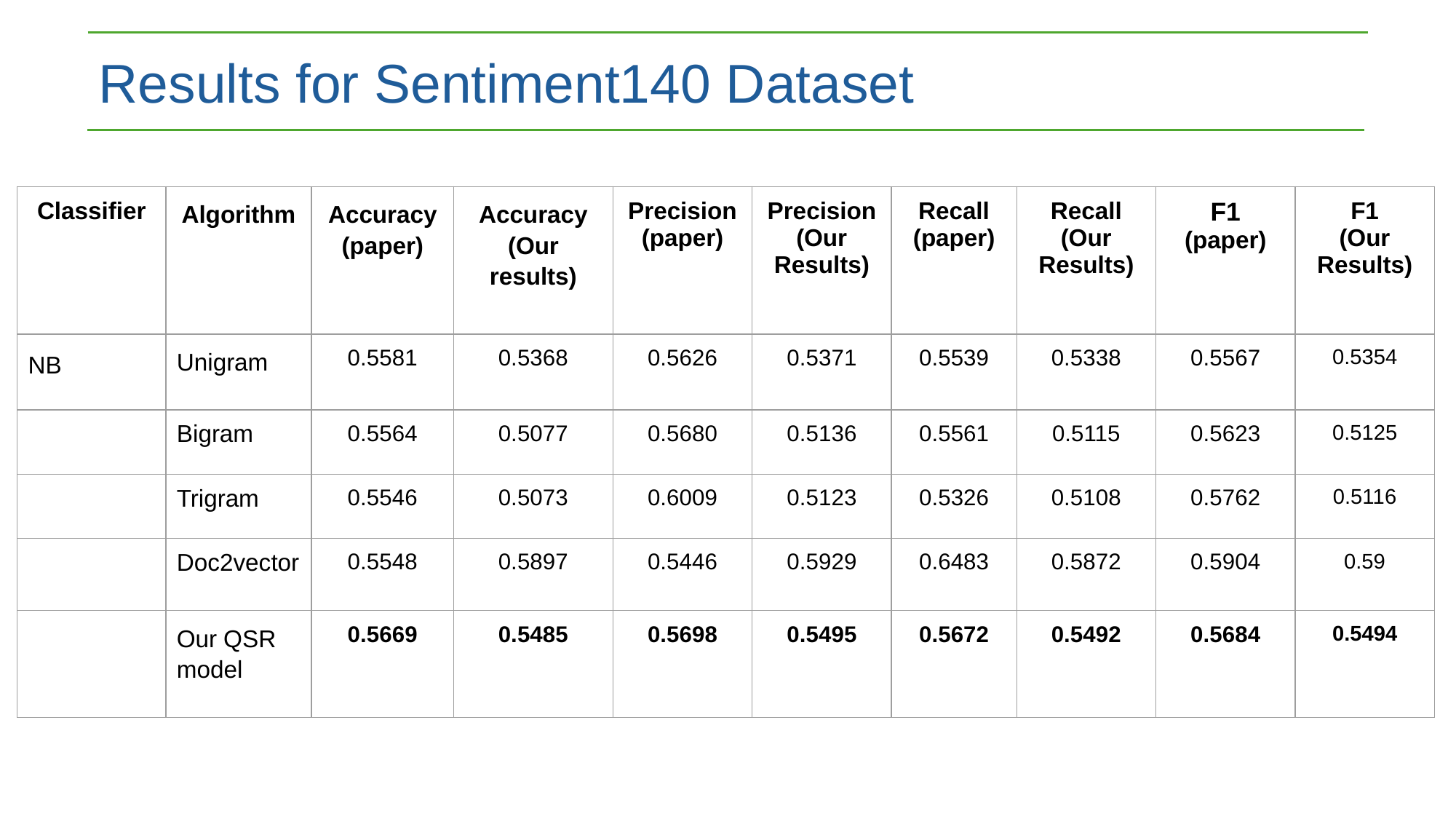

Results for Sentiment140 Dataset
| Classifier | Algorithm | Accuracy (paper) | Accuracy (Our results) | Precision (paper) | Precision (Our Results) | Recall (paper) | Recall (Our Results) | F1 (paper) | F1 (Our Results) |
| --- | --- | --- | --- | --- | --- | --- | --- | --- | --- |
| NB | Unigram | 0.5581 | 0.5368 | 0.5626 | 0.5371 | 0.5539 | 0.5338 | 0.5567 | 0.5354 |
|  | Bigram | 0.5564 | 0.5077 | 0.5680 | 0.5136 | 0.5561 | 0.5115 | 0.5623 | 0.5125 |
|  | Trigram | 0.5546 | 0.5073 | 0.6009 | 0.5123 | 0.5326 | 0.5108 | 0.5762 | 0.5116 |
|  | Doc2vector | 0.5548 | 0.5897 | 0.5446 | 0.5929 | 0.6483 | 0.5872 | 0.5904 | 0.59 |
|  | Our QSR model | 0.5669 | 0.5485 | 0.5698 | 0.5495 | 0.5672 | 0.5492 | 0.5684 | 0.5494 |